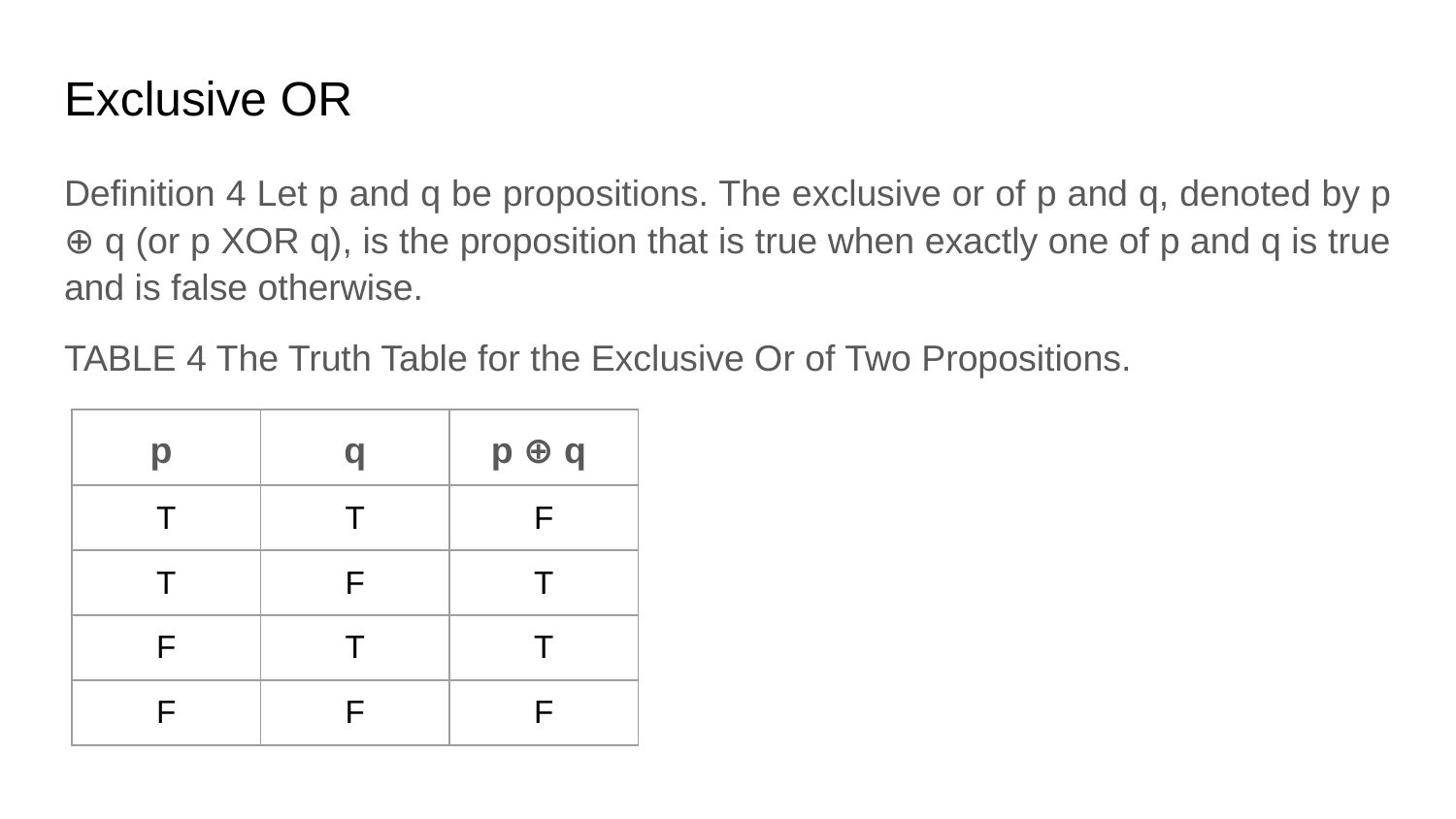

# Exclusive OR
Definition 4 Let p and q be propositions. The exclusive or of p and q, denoted by p ⊕ q (or p XOR q), is the proposition that is true when exactly one of p and q is true and is false otherwise.
TABLE 4 The Truth Table for the Exclusive Or of Two Propositions.

| p | q | p ⊕ q |
| --- | --- | --- |
| T | T | F |
| T | F | T |
| F | T | T |
| F | F | F |